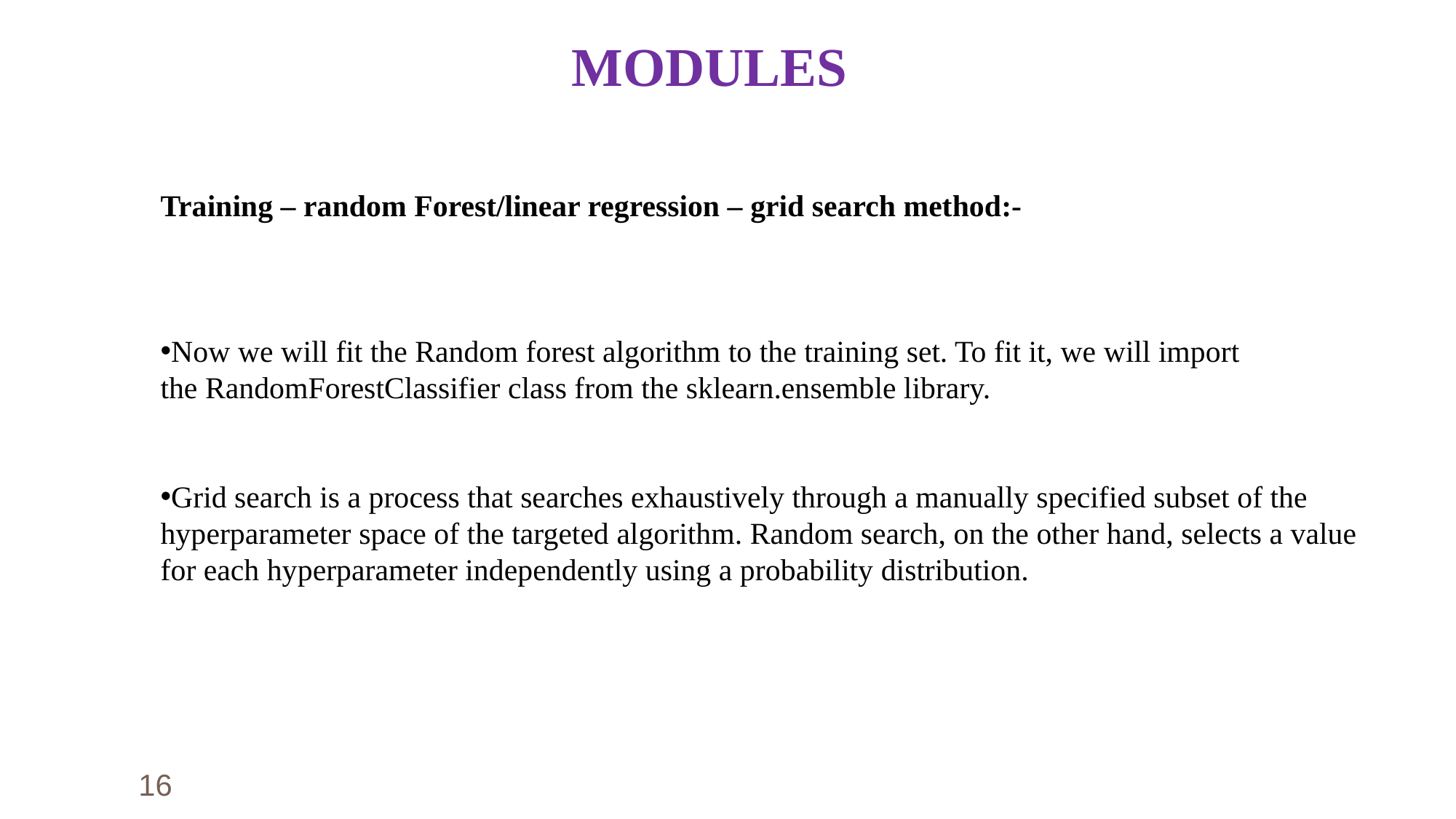

MODULES
Training – random Forest/linear regression – grid search method:-

Now we will fit the Random forest algorithm to the training set. To fit it, we will import the RandomForestClassifier class from the sklearn.ensemble library.

Grid search is a process that searches exhaustively through a manually specified subset of the hyperparameter space of the targeted algorithm. Random search, on the other hand, selects a value for each hyperparameter independently using a probability distribution.
16